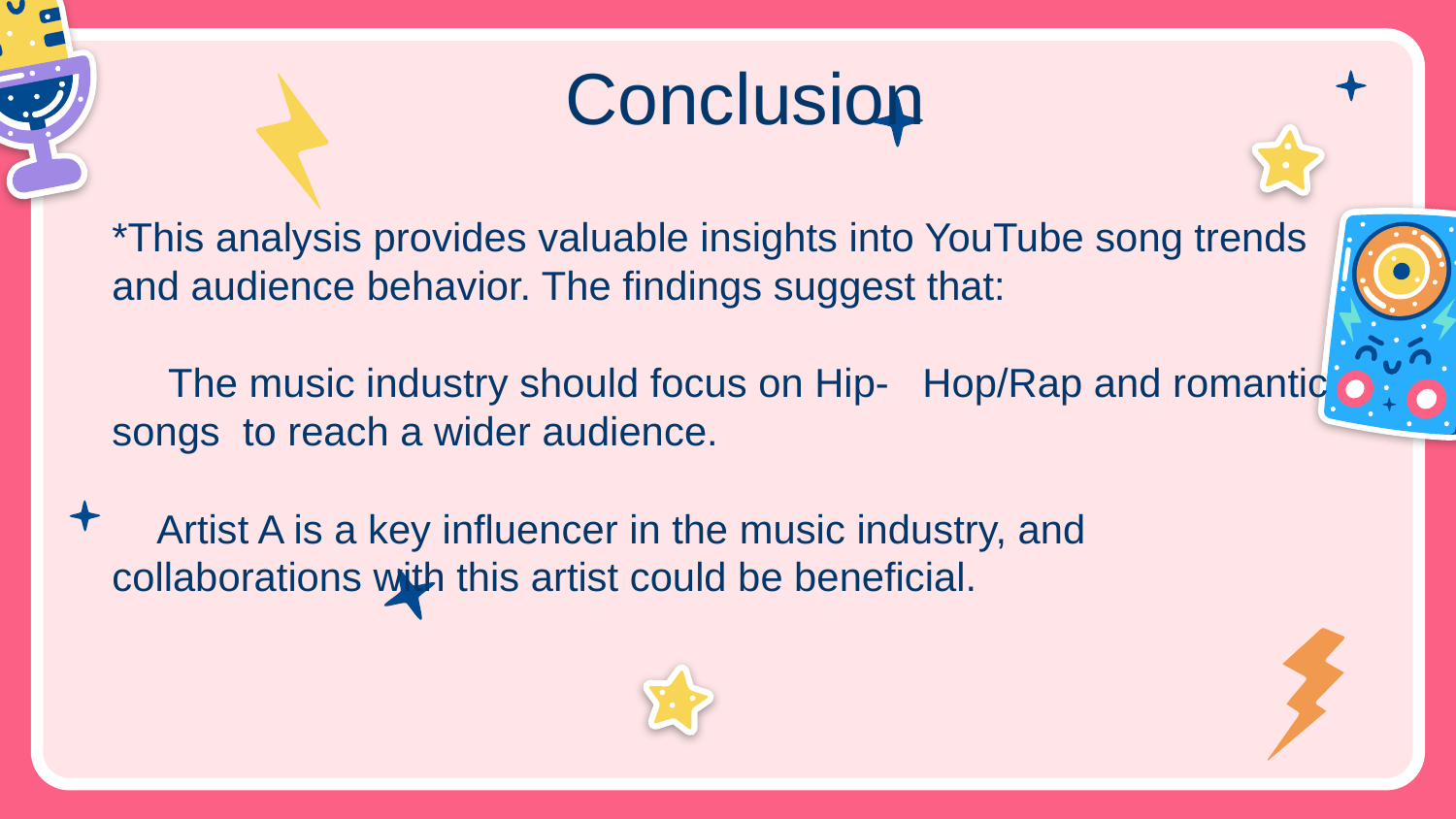

Conclusion

*This analysis provides valuable insights into YouTube song trends and audience behavior. The findings suggest that:

     The music industry should focus on Hip-   Hop/Rap and romantic songs  to reach a wider audience.

    Artist A is a key influencer in the music industry, and collaborations with this artist could be beneficial.